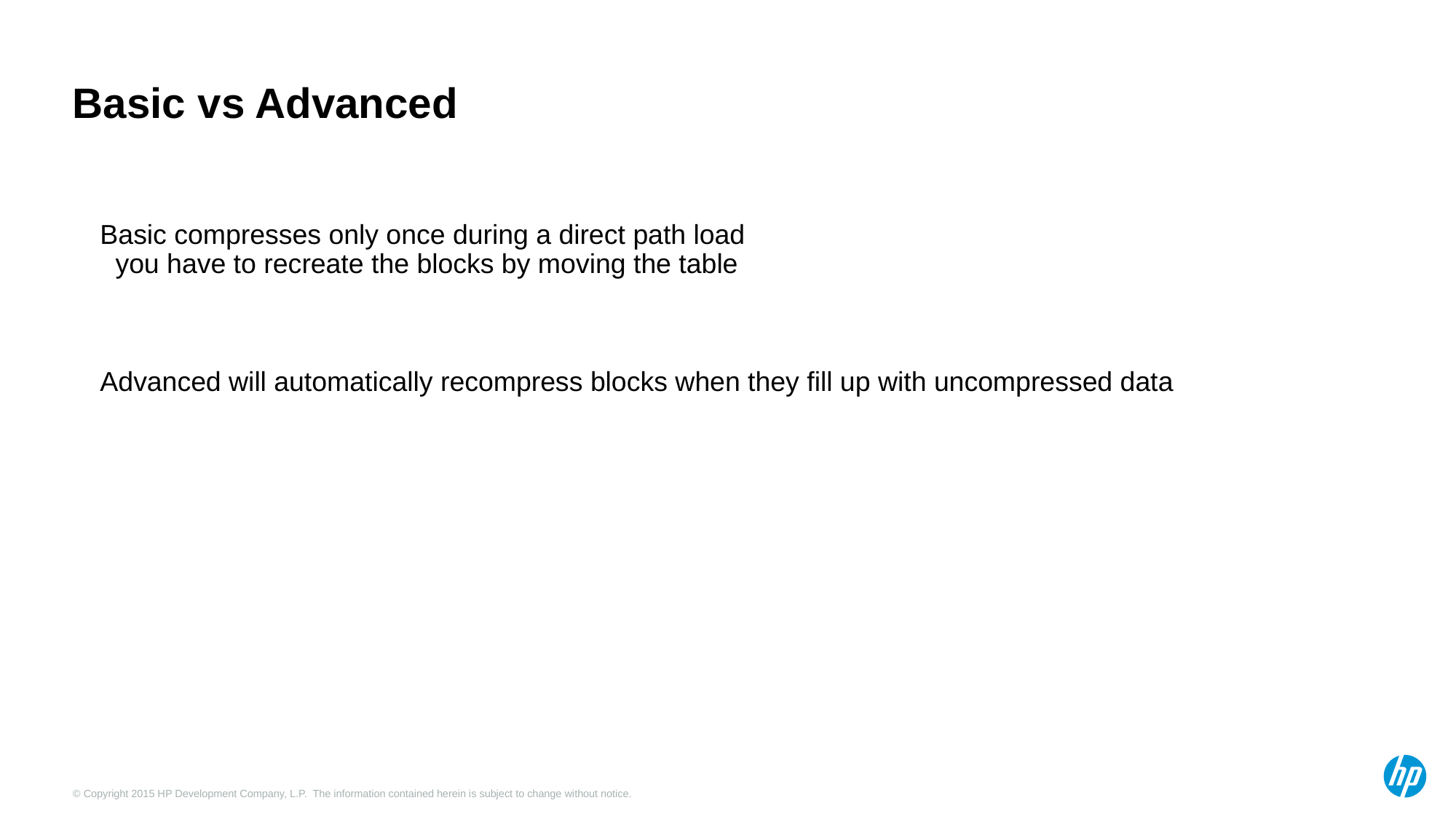

# Basic vs Advanced
Basic compresses only once during a direct path load
  you have to recreate the blocks by moving the table

Advanced will automatically recompress blocks when they fill up with uncompressed data